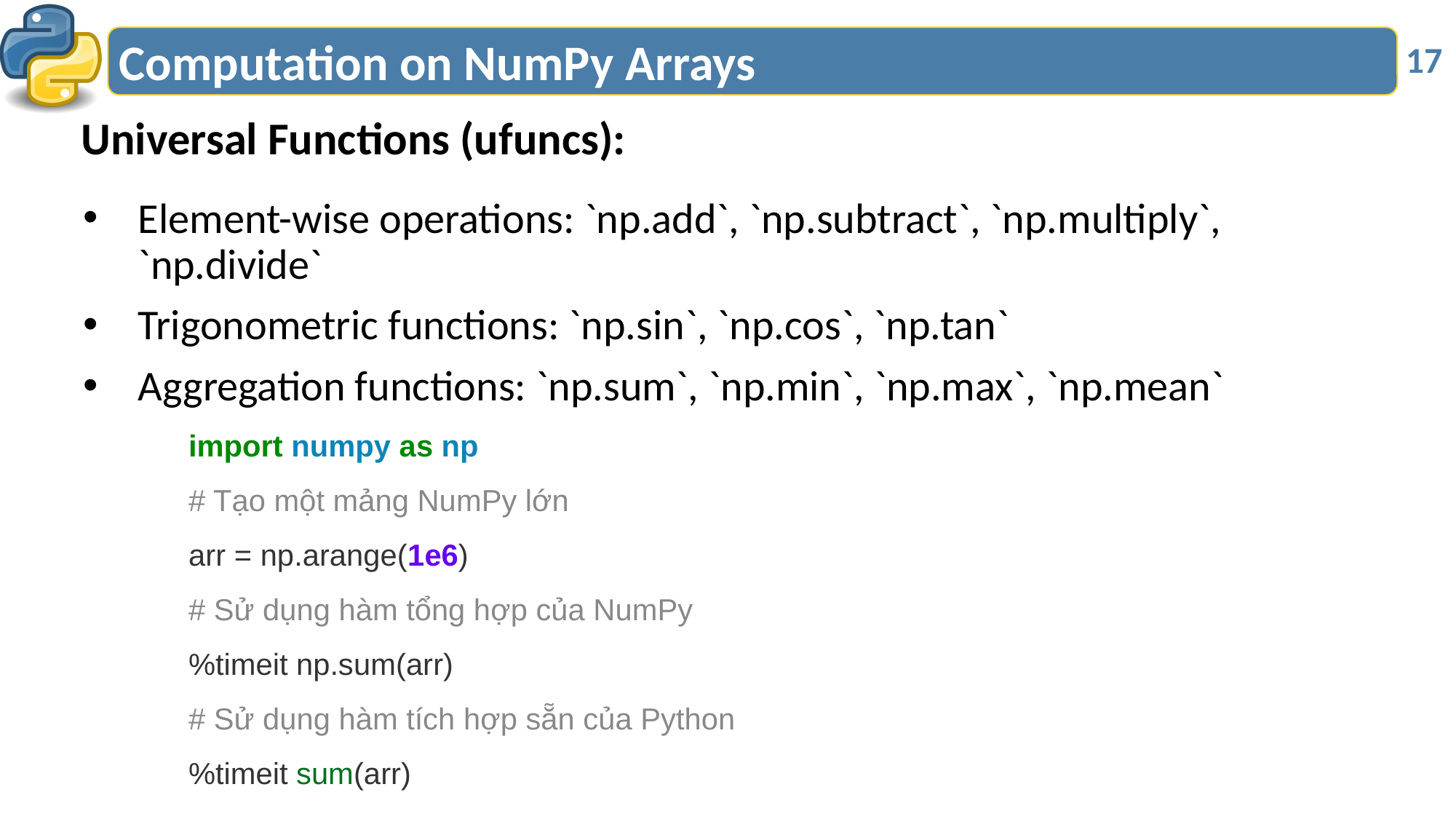

# Computation on NumPy Arrays
17
Universal Functions (ufuncs):
Element-wise operations: `np.add`, `np.subtract`, `np.multiply`, `np.divide`
Trigonometric functions: `np.sin`, `np.cos`, `np.tan`
Aggregation functions: `np.sum`, `np.min`, `np.max`, `np.mean`
import numpy as np
# Tạo một mảng NumPy lớn
arr = np.arange(1e6)
# Sử dụng hàm tổng hợp của NumPy
%timeit np.sum(arr)
# Sử dụng hàm tích hợp sẵn của Python
%timeit sum(arr)